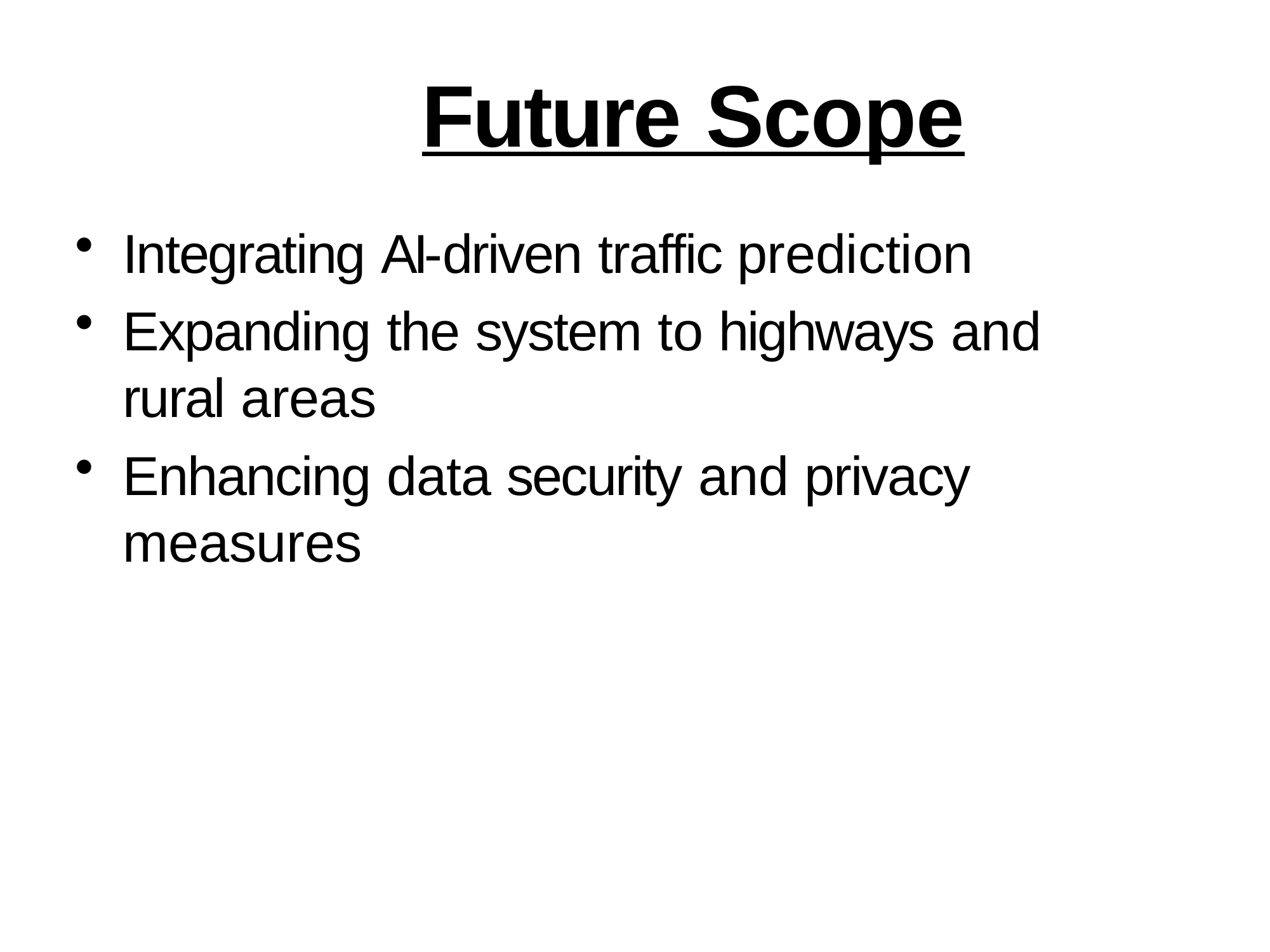

# Future Scope
Integrating AI-driven traffic prediction
Expanding the system to highways and rural areas
Enhancing data security and privacy measures